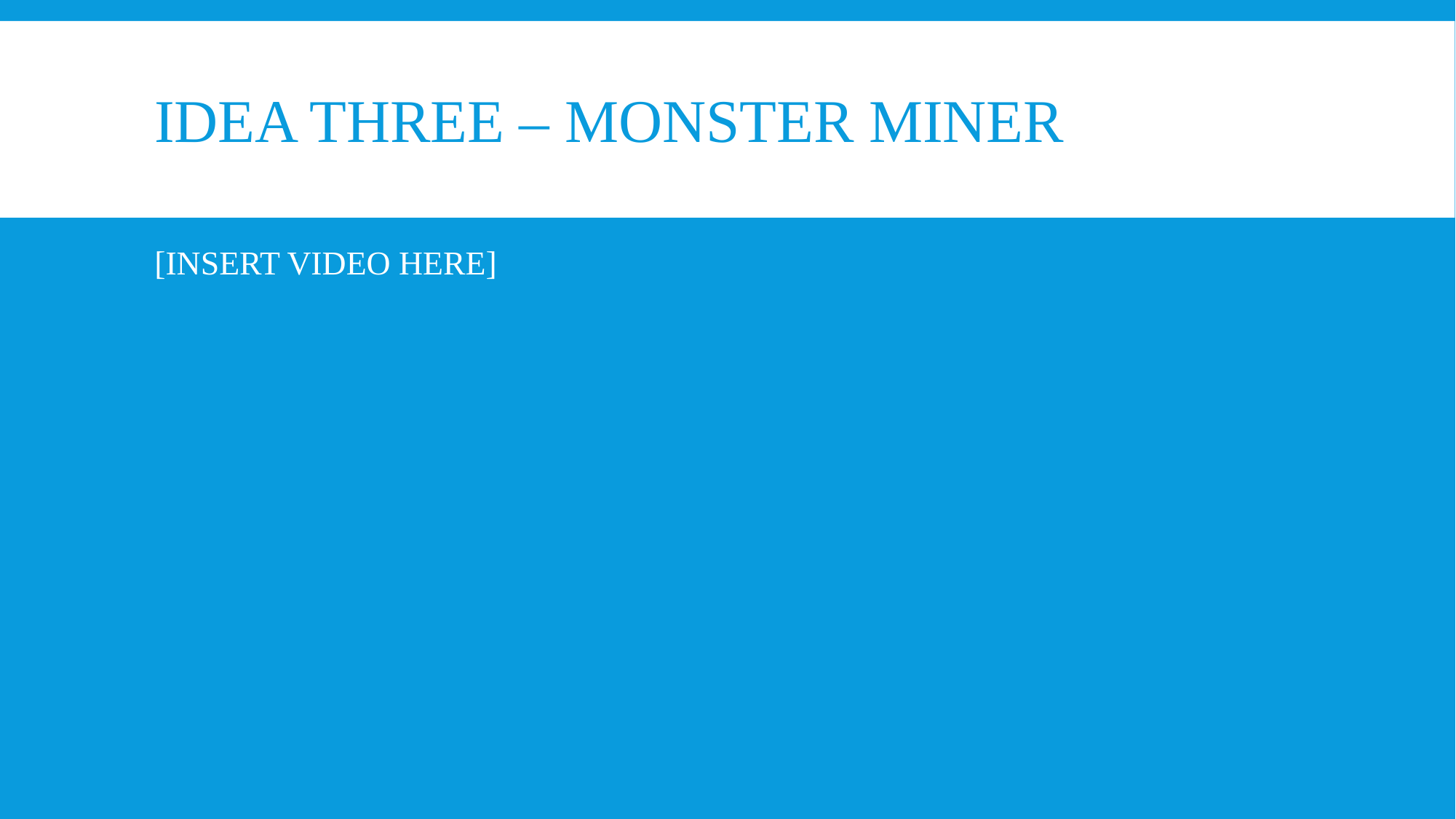

# Idea Three – Monster Miner
[INSERT VIDEO HERE]